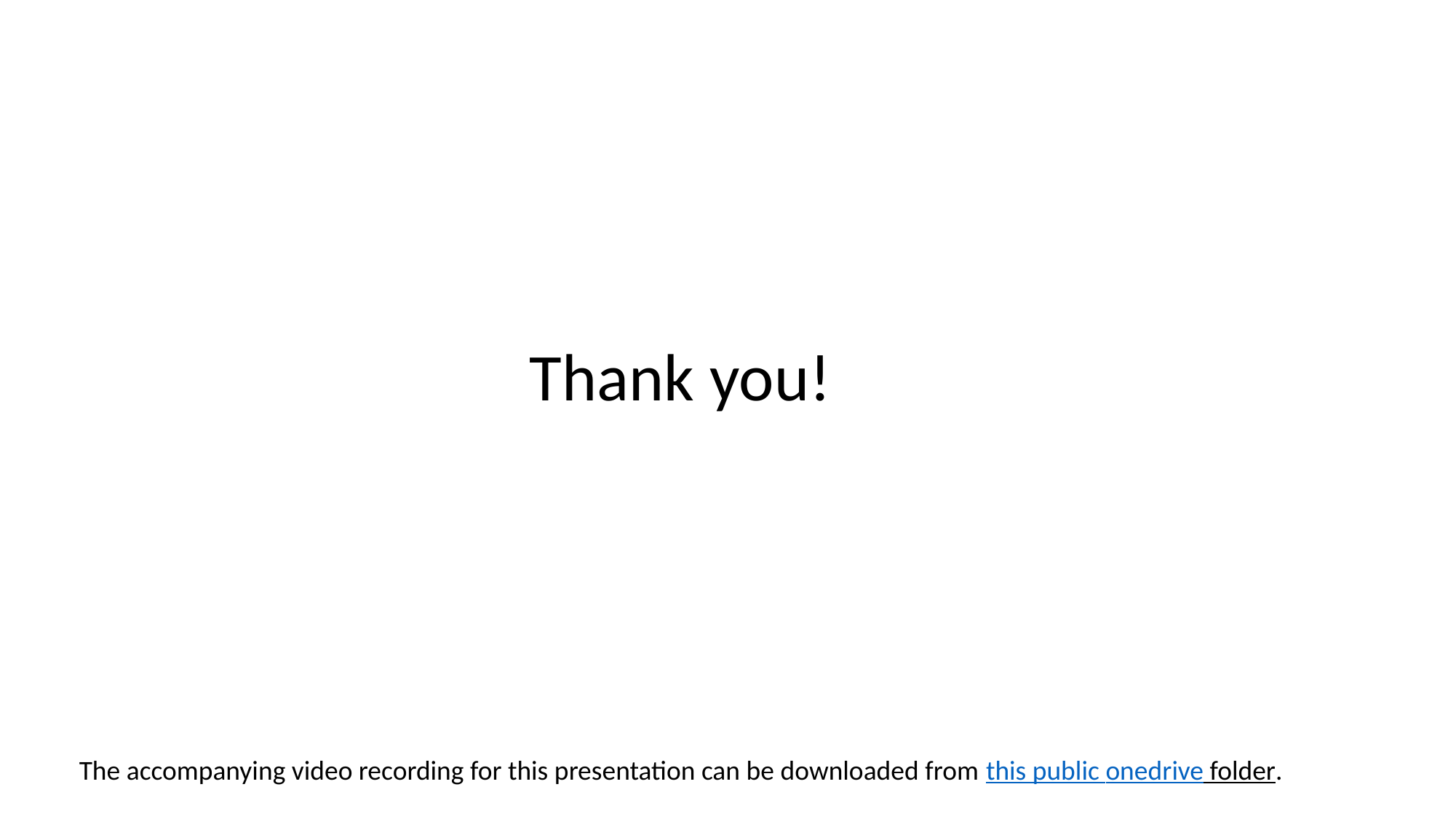

# Thank you!
The accompanying video recording for this presentation can be downloaded from this public onedrive folder.